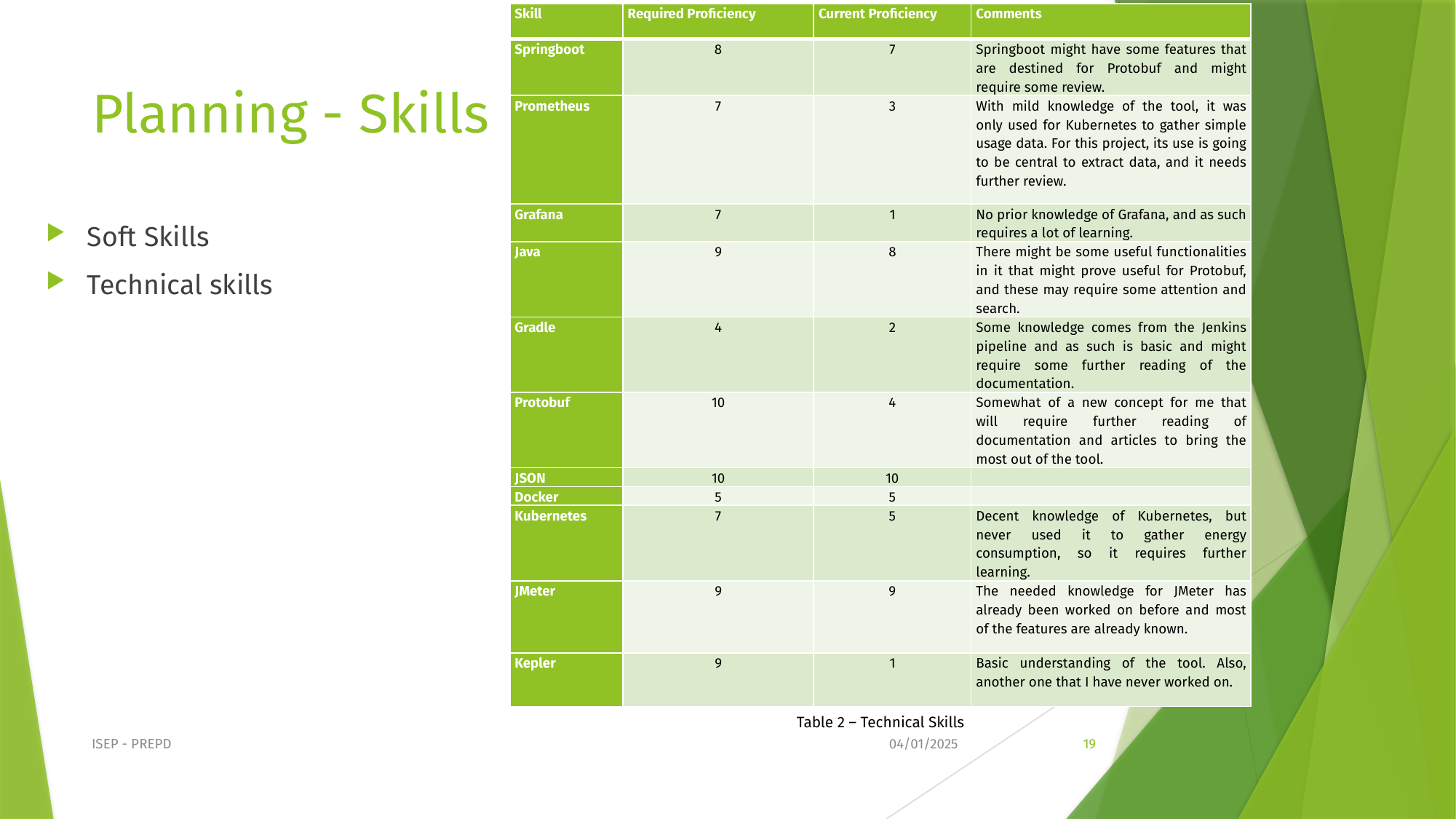

| Skill | Required Proficiency | Current Proficiency | Comments |
| --- | --- | --- | --- |
| Springboot | 8 | 7 | Springboot might have some features that are destined for Protobuf and might require some review. |
| Prometheus | 7 | 3 | With mild knowledge of the tool, it was only used for Kubernetes to gather simple usage data. For this project, its use is going to be central to extract data, and it needs further review. |
| Grafana | 7 | 1 | No prior knowledge of Grafana, and as such requires a lot of learning. |
| Java | 9 | 8 | There might be some useful functionalities in it that might prove useful for Protobuf, and these may require some attention and search. |
| Gradle | 4 | 2 | Some knowledge comes from the Jenkins pipeline and as such is basic and might require some further reading of the documentation. |
| Protobuf | 10 | 4 | Somewhat of a new concept for me that will require further reading of documentation and articles to bring the most out of the tool. |
| JSON | 10 | 10 |  |
| Docker | 5 | 5 |  |
| Kubernetes | 7 | 5 | Decent knowledge of Kubernetes, but never used it to gather energy consumption, so it requires further learning. |
| JMeter | 9 | 9 | The needed knowledge for JMeter has already been worked on before and most of the features are already known. |
| Kepler | 9 | 1 | Basic understanding of the tool. Also, another one that I have never worked on. |
# Planning - Skills
Soft Skills
Technical skills
Table 2 – Technical Skills
ISEP - PREPD
04/01/2025
19